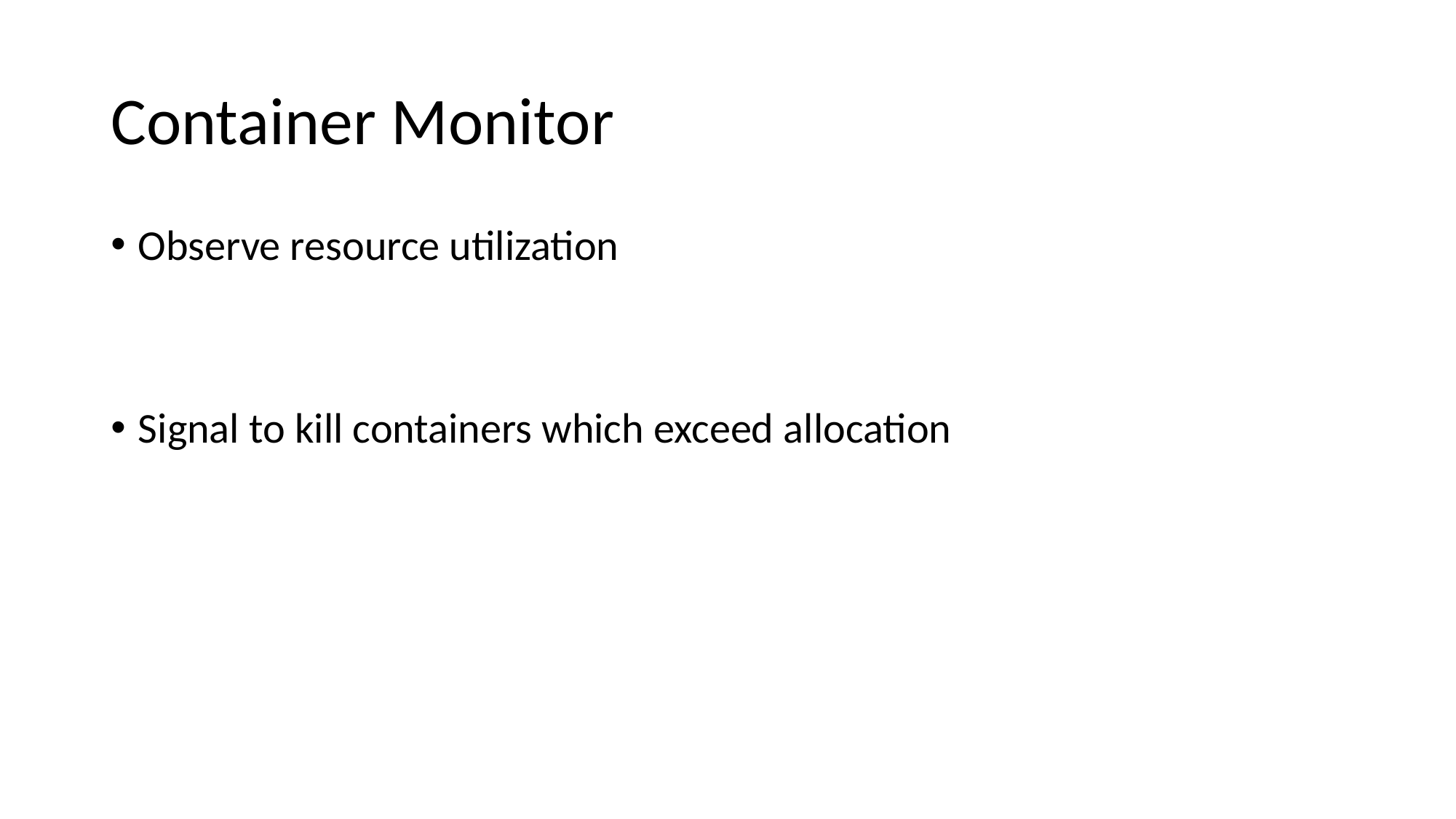

# Container Monitor
Observe resource utilization

Signal to kill containers which exceed allocation